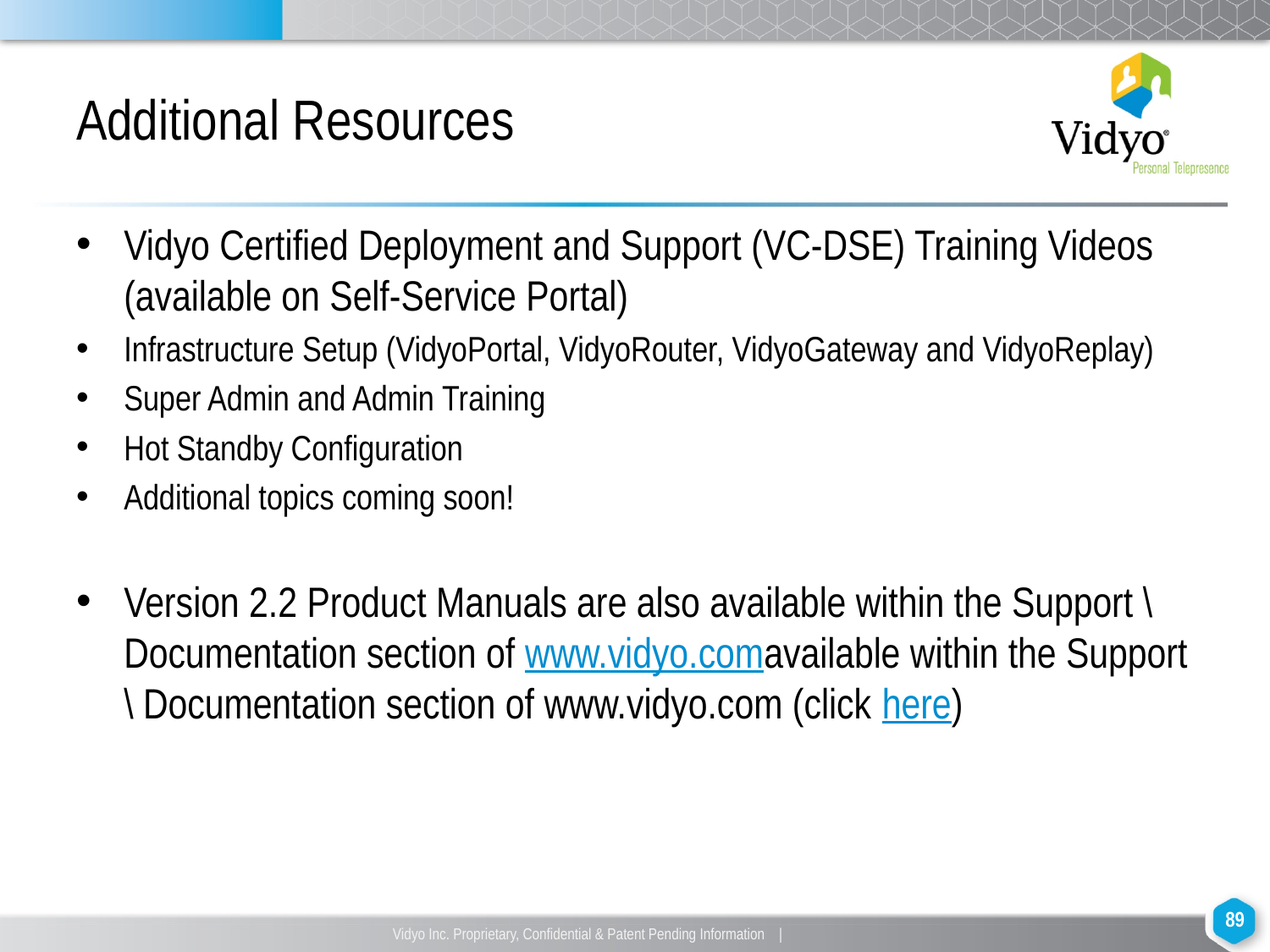

# Additional Resources
Vidyo Certified Deployment and Support (VC-DSE) Training Videos (available on Self-Service Portal)
Infrastructure Setup (VidyoPortal, VidyoRouter, VidyoGateway and VidyoReplay)
Super Admin and Admin Training
Hot Standby Configuration
Additional topics coming soon!

Version 2.2 Product Manuals are also available within the Support \ Documentation section of www.vidyo.comavailable within the Support \ Documentation section of www.vidyo.com (click here)

89